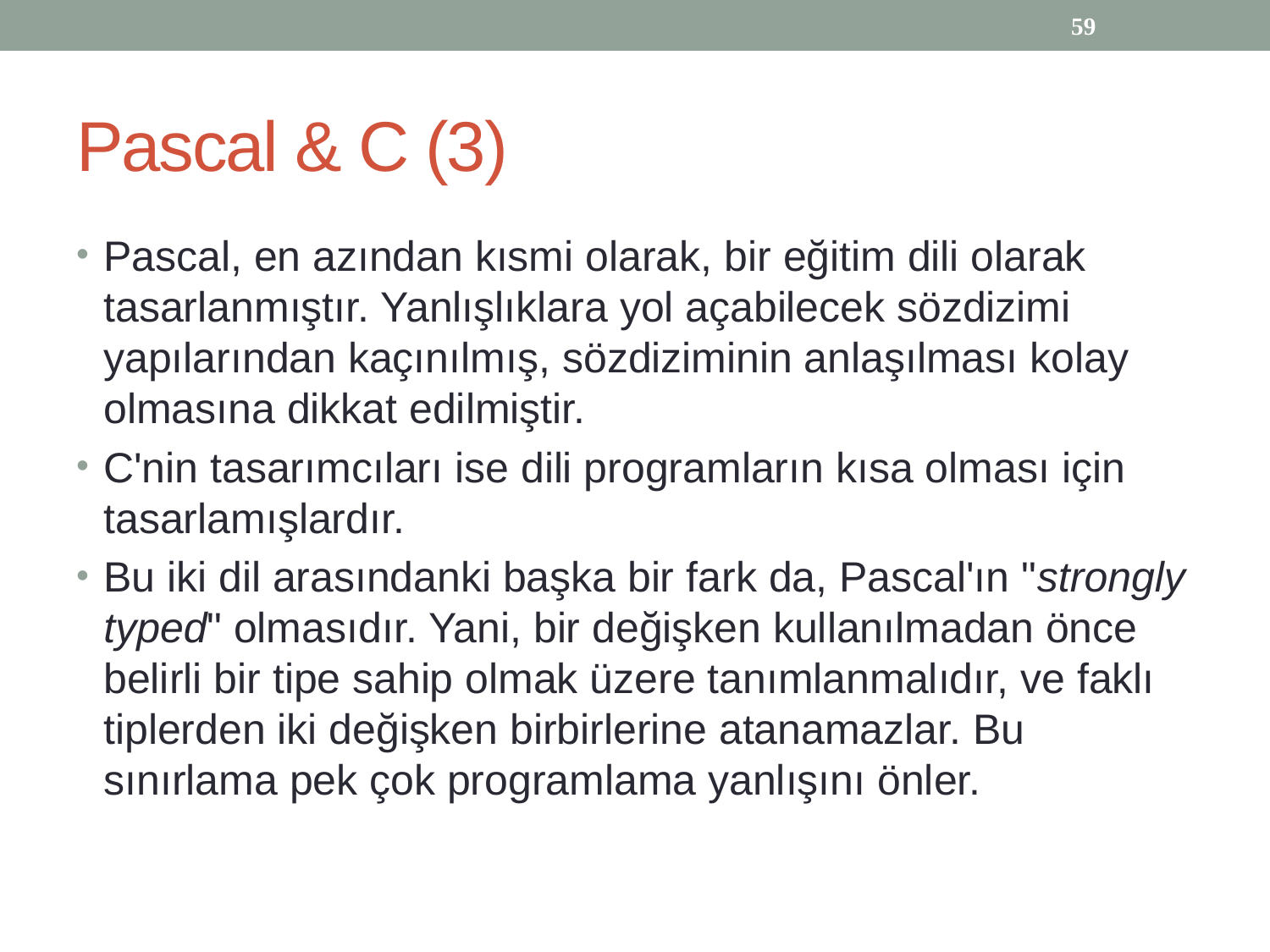

59
# Pascal & C (3)
Pascal, en azından kısmi olarak, bir eğitim dili olarak tasarlanmıştır. Yanlışlıklara yol açabilecek sözdizimi yapılarından kaçınılmış, sözdiziminin anlaşılması kolay olmasına dikkat edilmiştir.
C'nin tasarımcıları ise dili programların kısa olması için tasarlamışlardır.
Bu iki dil arasındanki başka bir fark da, Pascal'ın "strongly typed" olmasıdır. Yani, bir değişken kullanılmadan önce belirli bir tipe sahip olmak üzere tanımlanmalıdır, ve faklı tiplerden iki değişken birbirlerine atanamazlar. Bu sınırlama pek çok programlama yanlışını önler.